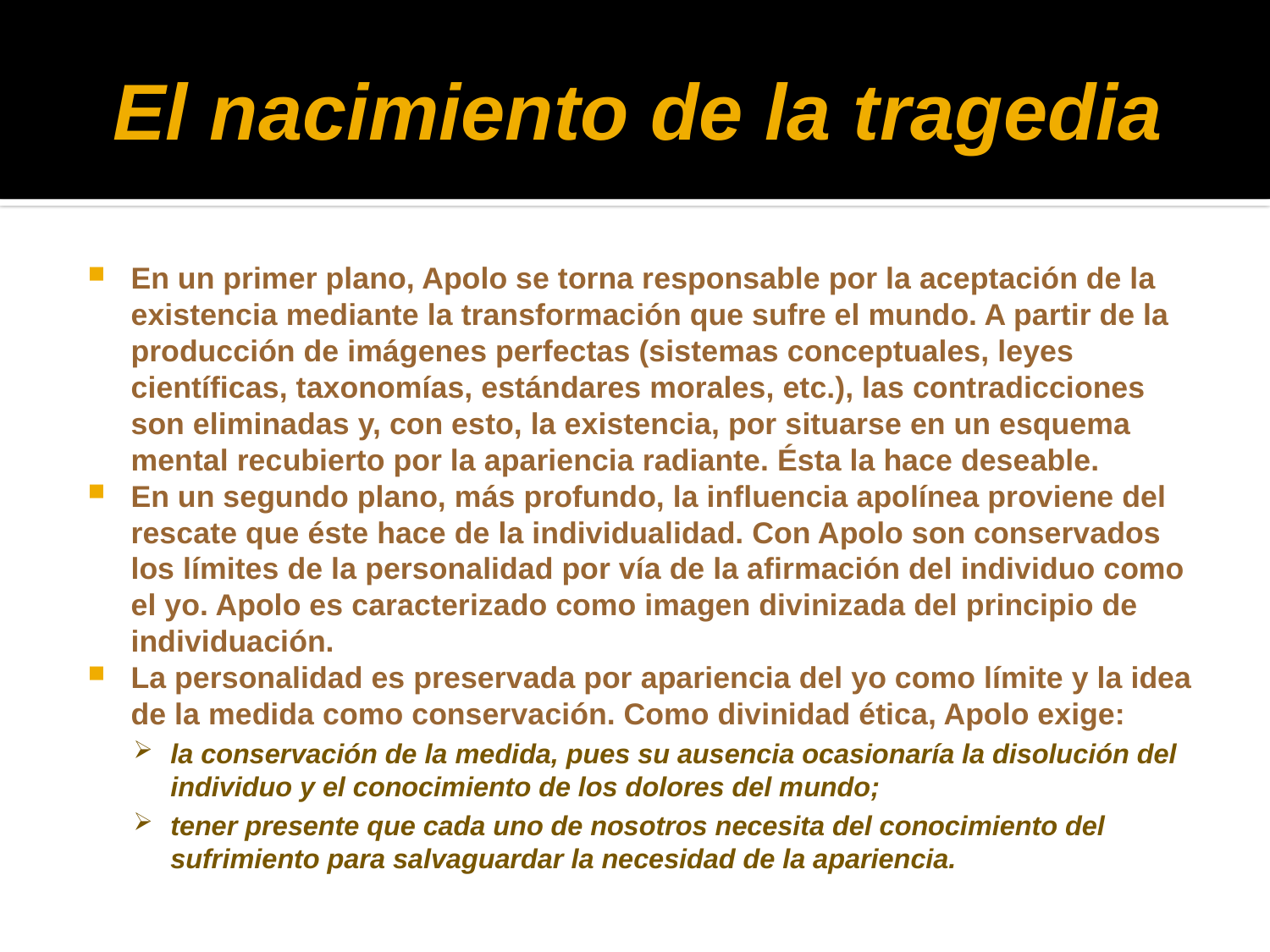

# El nacimiento de la tragedia
En un primer plano, Apolo se torna responsable por la aceptación de la existencia mediante la transformación que sufre el mundo. A partir de la producción de imágenes perfectas (sistemas conceptuales, leyes científicas, taxonomías, estándares morales, etc.), las contradicciones son eliminadas y, con esto, la existencia, por situarse en un esquema mental recubierto por la apariencia radiante. Ésta la hace deseable.
En un segundo plano, más profundo, la influencia apolínea proviene del rescate que éste hace de la individualidad. Con Apolo son conservados los límites de la personalidad por vía de la afirmación del individuo como el yo. Apolo es caracterizado como imagen divinizada del principio de individuación.
La personalidad es preservada por apariencia del yo como límite y la idea de la medida como conservación. Como divinidad ética, Apolo exige:
la conservación de la medida, pues su ausencia ocasionaría la disolución del individuo y el conocimiento de los dolores del mundo;
tener presente que cada uno de nosotros necesita del conocimiento del sufrimiento para salvaguardar la necesidad de la apariencia.